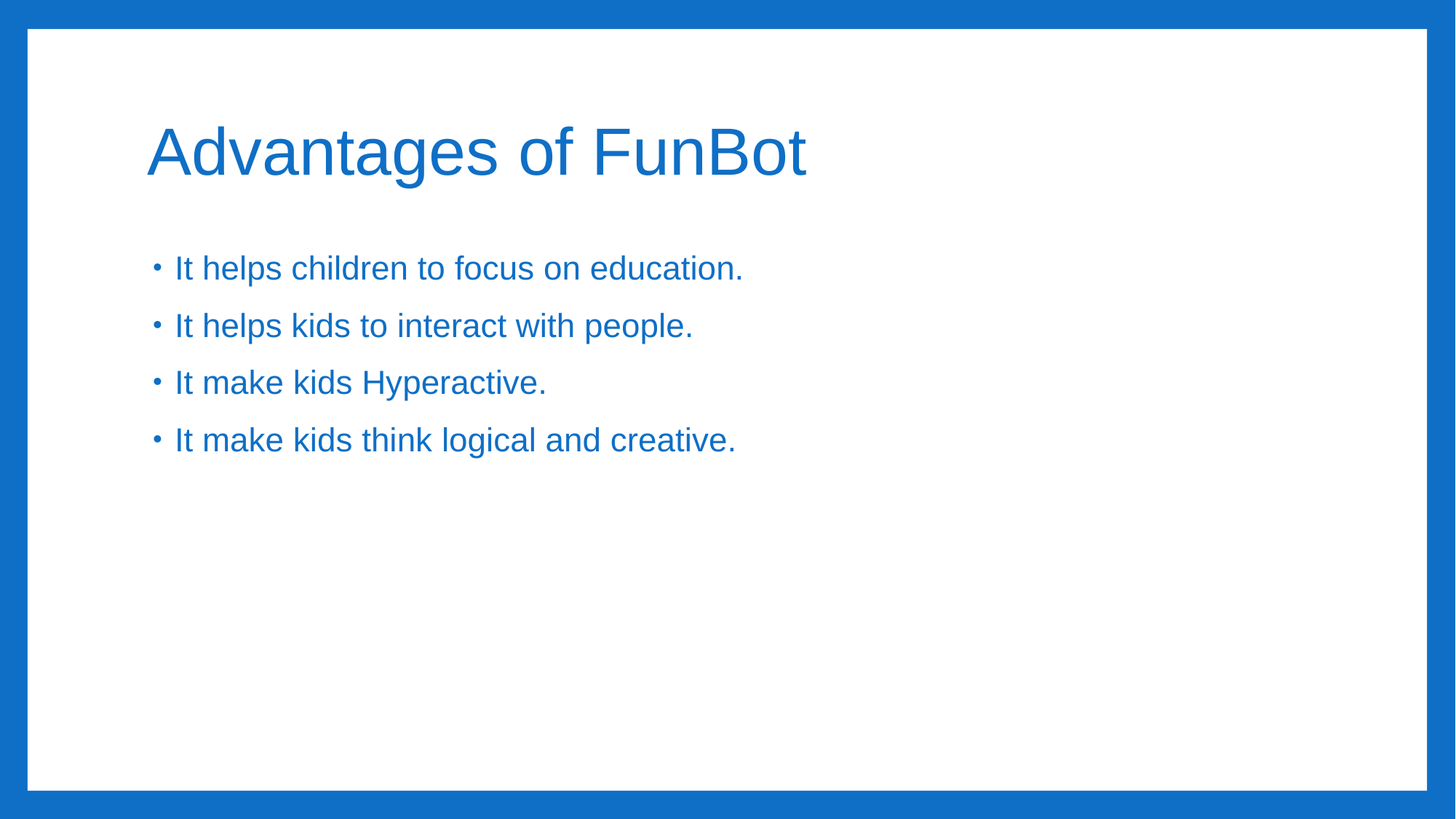

# Advantages of FunBot
It helps children to focus on education.
It helps kids to interact with people.
It make kids Hyperactive.
It make kids think logical and creative.